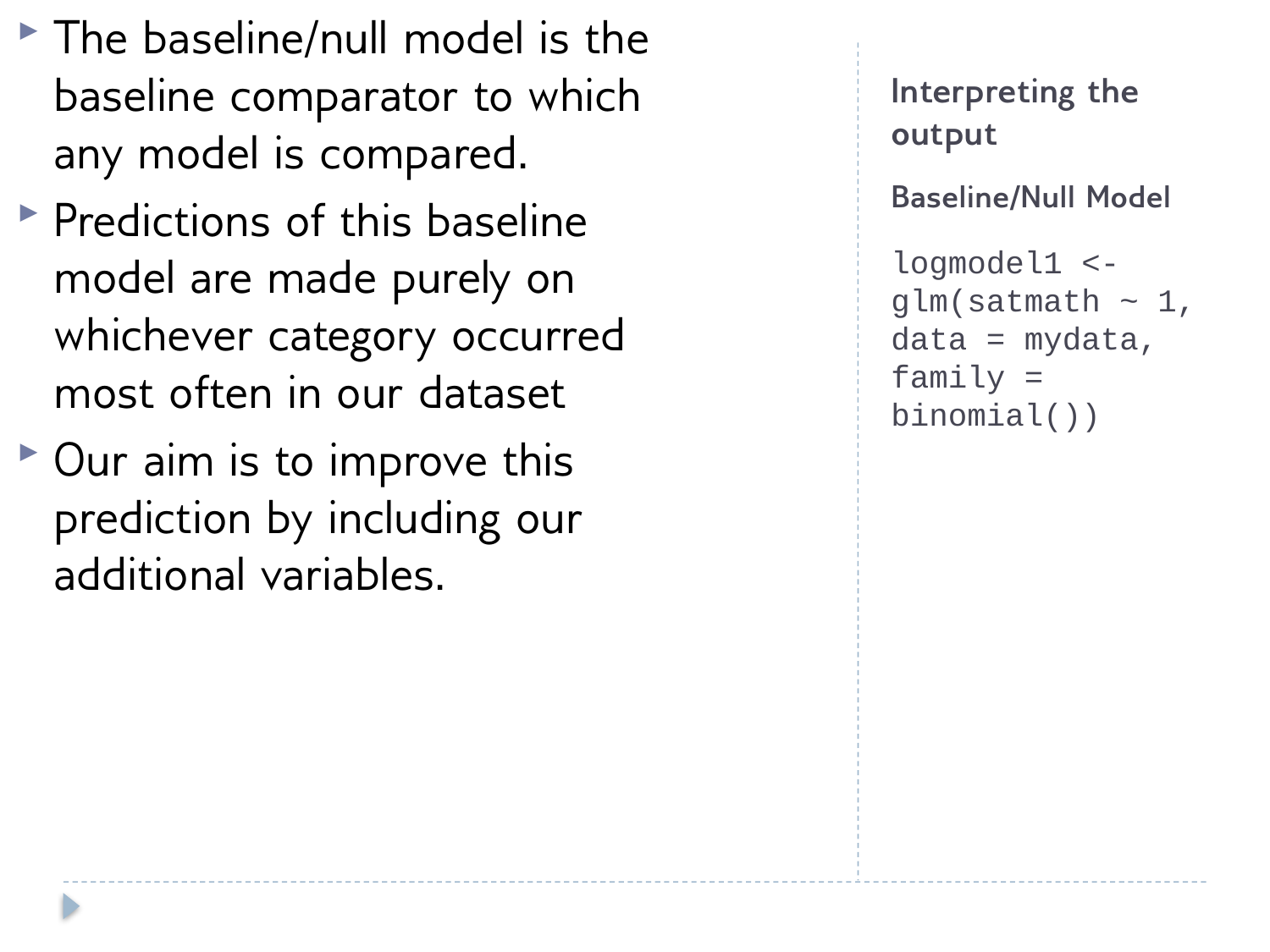

The baseline/null model is the baseline comparator to which any model is compared.
Predictions of this baseline model are made purely on whichever category occurred most often in our dataset
Our aim is to improve this prediction by including our additional variables.
# Interpreting the output
Baseline/Null Model
logmodel1 <- glm(satmath ~ 1, data = mydata, family = binomial())